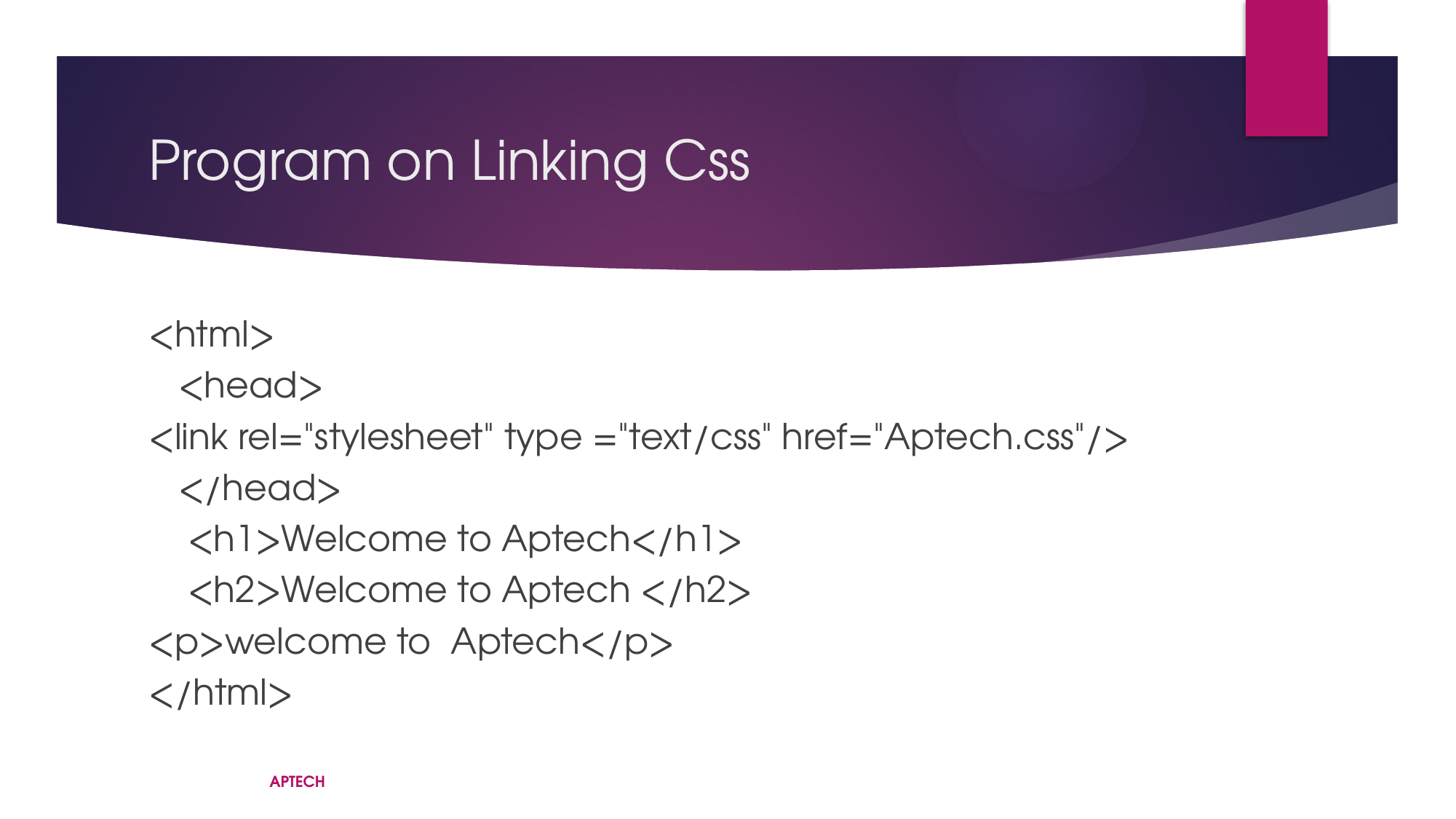

# Program on Linking Css
<html>
   <head>
<link rel="stylesheet" type ="text/css" href="Aptech.css"/>
   </head>
    <h1>Welcome to Aptech</h1>
    <h2>Welcome to Aptech </h2>
<p>welcome to  Aptech</p>
</html>
APTECH